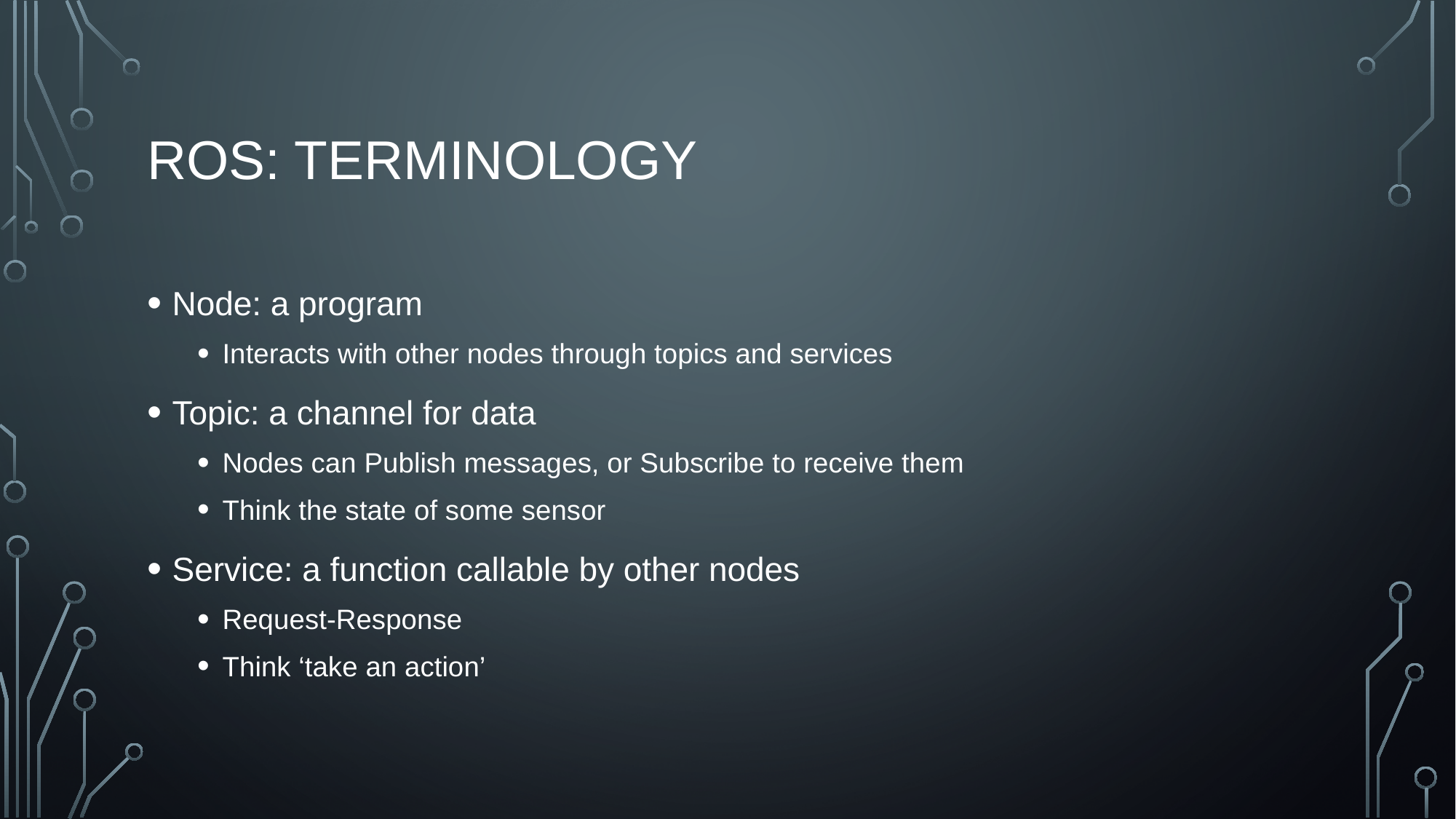

# ROS: Terminology
Node: a program
Interacts with other nodes through topics and services
Topic: a channel for data
Nodes can Publish messages, or Subscribe to receive them
Think the state of some sensor
Service: a function callable by other nodes
Request-Response
Think ‘take an action’